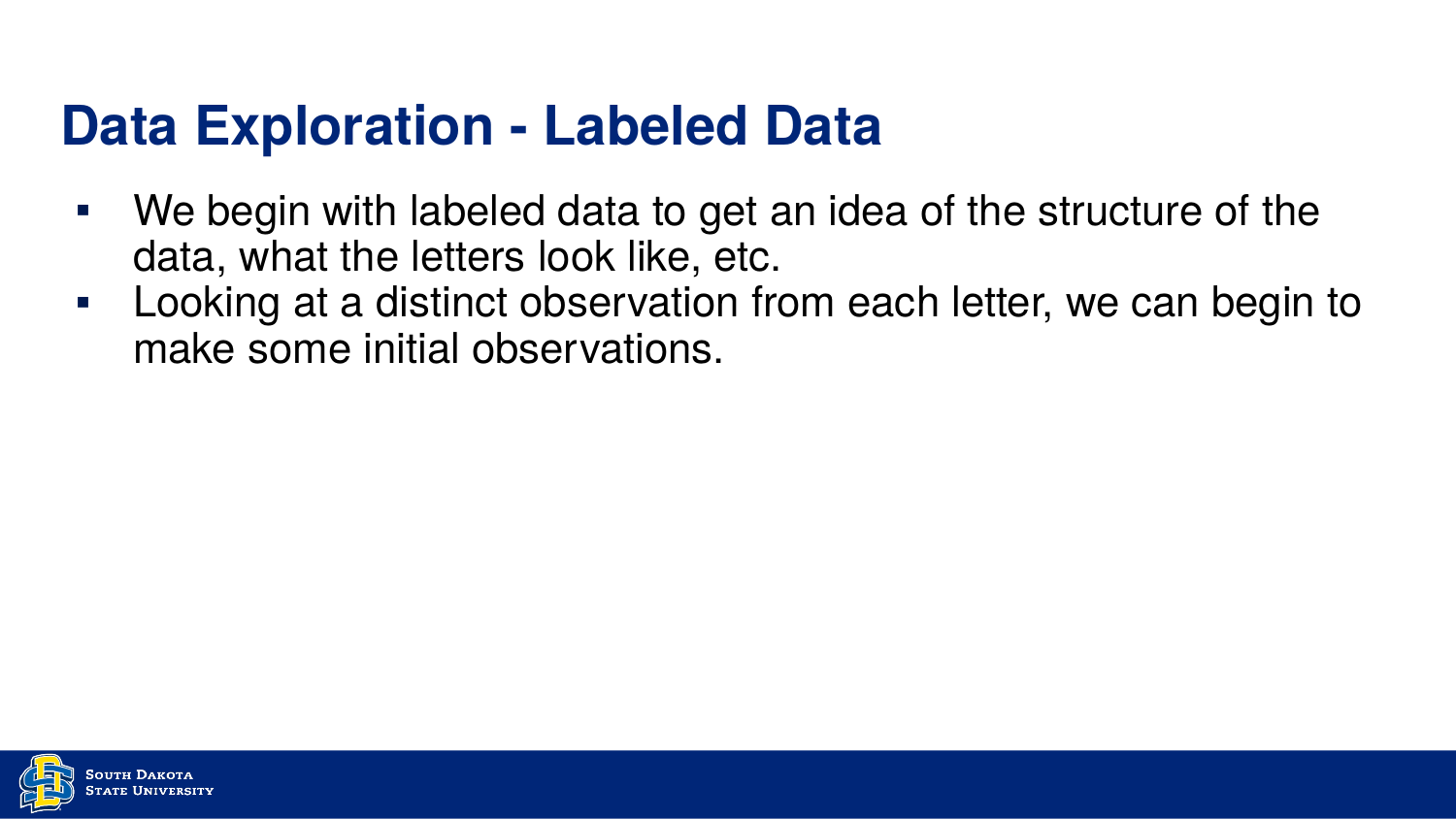

# Data Exploration - Labeled Data
We begin with labeled data to get an idea of the structure of the data, what the letters look like, etc.
Looking at a distinct observation from each letter, we can begin to make some initial observations.